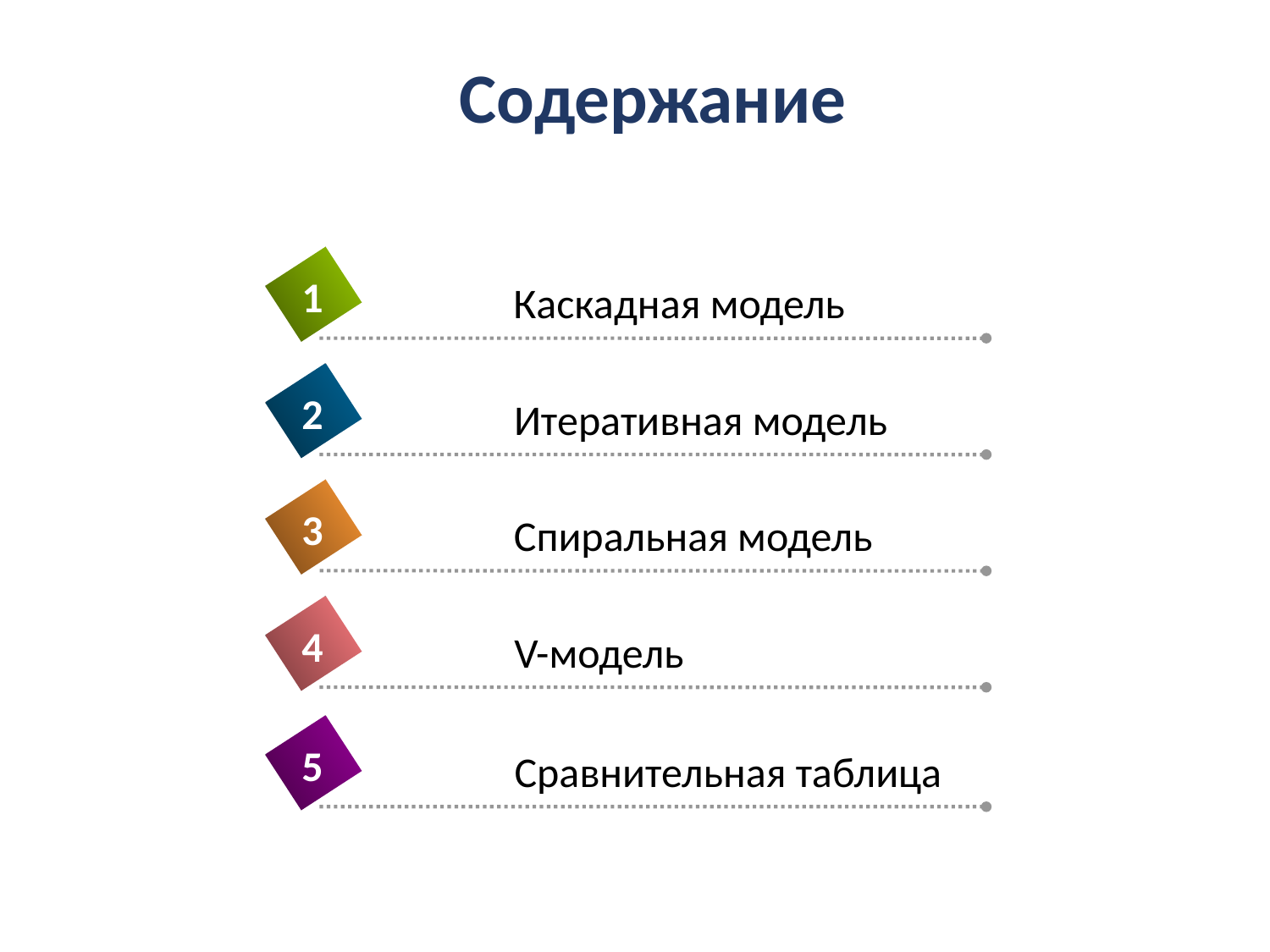

# Содержание

1
Каскадная модель

2
Итеративная модель

3
Спиральная модель

4
V-модель

5
Сравнительная таблица